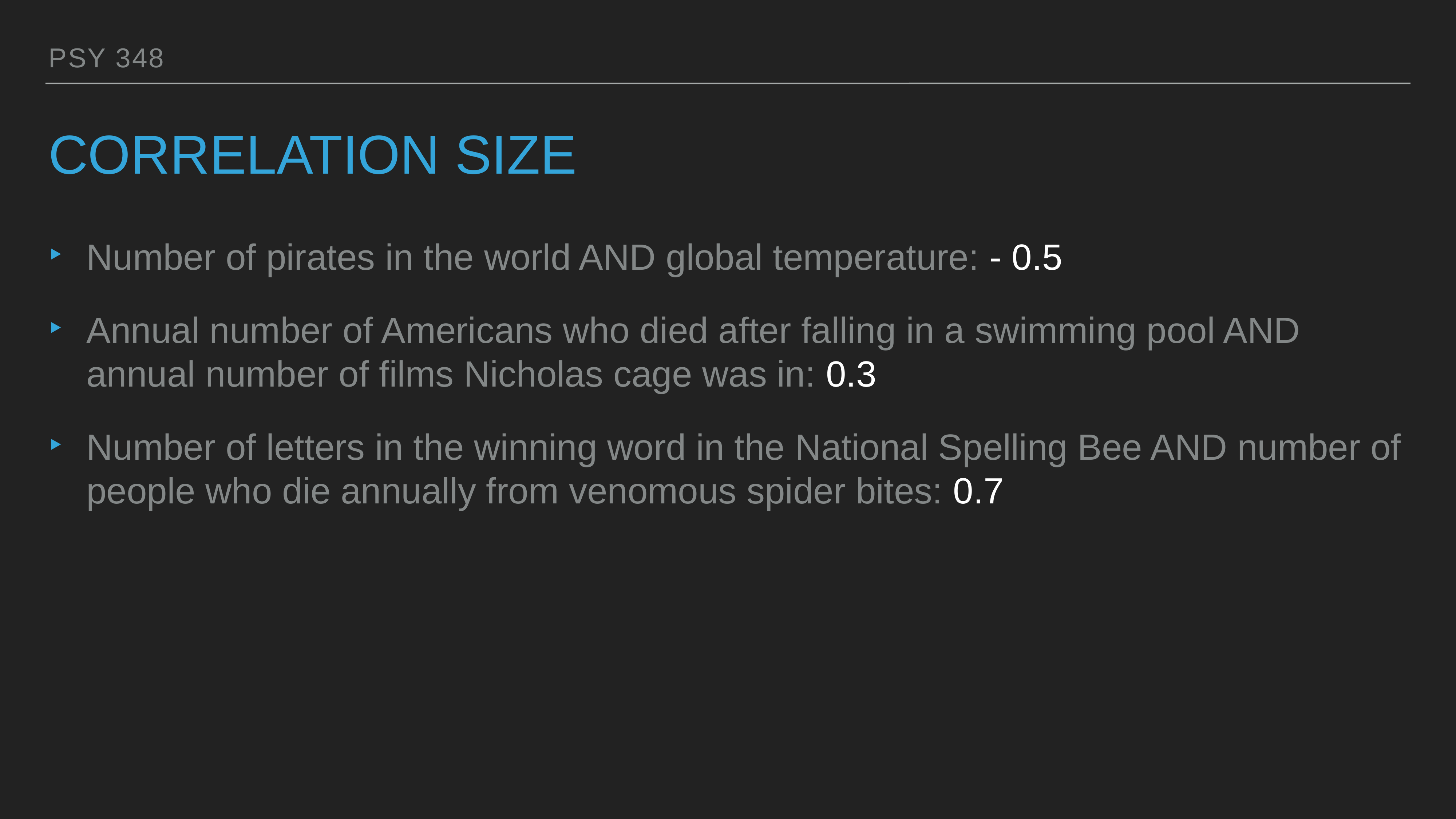

PSY 348
# Correlation size
Number of pirates in the world AND global temperature: - 0.5
Annual number of Americans who died after falling in a swimming pool AND annual number of films Nicholas cage was in: 0.3
Number of letters in the winning word in the National Spelling Bee AND number of people who die annually from venomous spider bites: 0.7